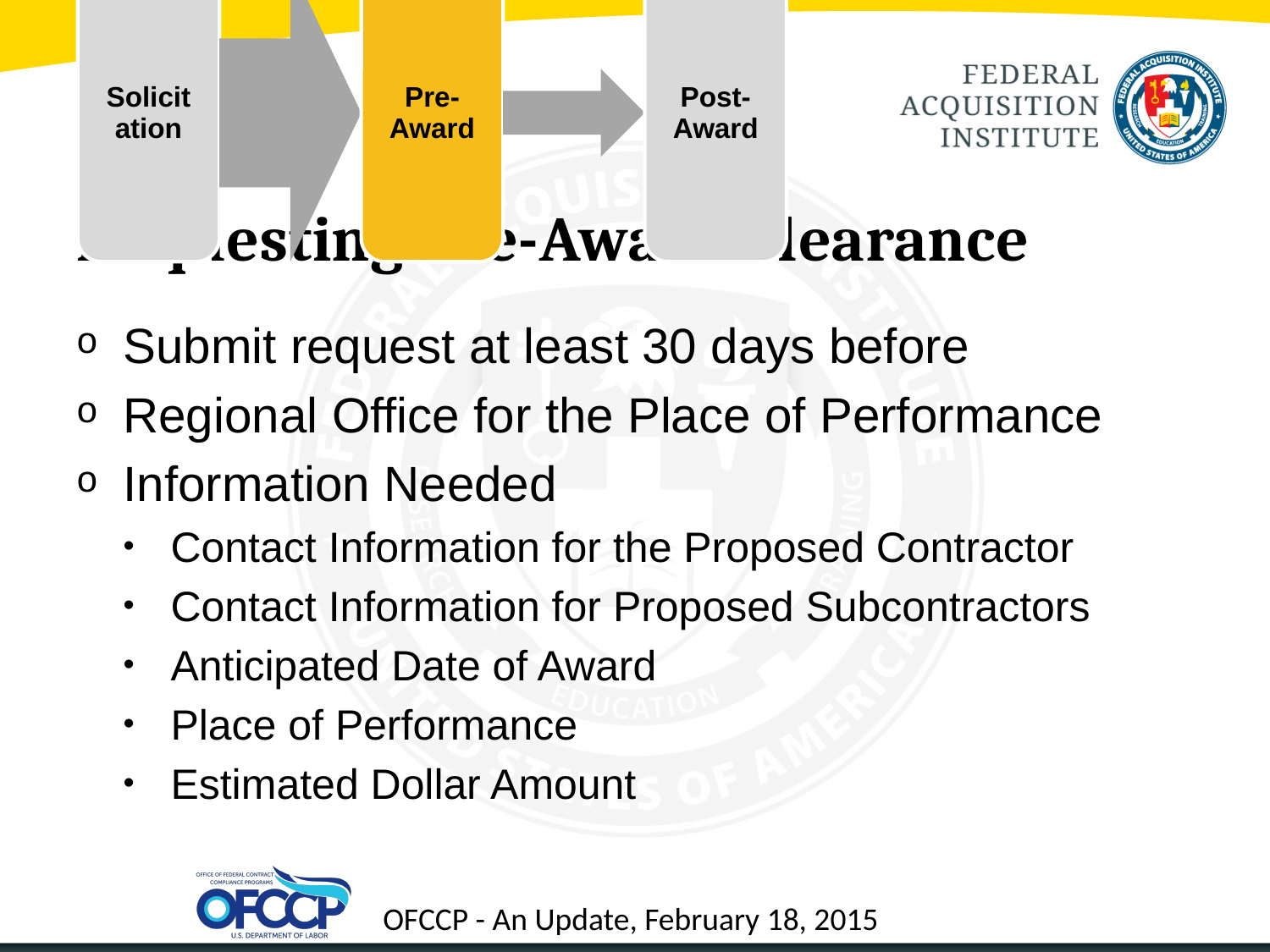

Solicitation
Pre-Award
Post-Award
# Requesting Pre-Award Clearance
Submit request at least 30 days before
Regional Office for the Place of Performance
Information Needed
Contact Information for the Proposed Contractor
Contact Information for Proposed Subcontractors
Anticipated Date of Award
Place of Performance
Estimated Dollar Amount
29
OFCCP - An Update, February 18, 2015